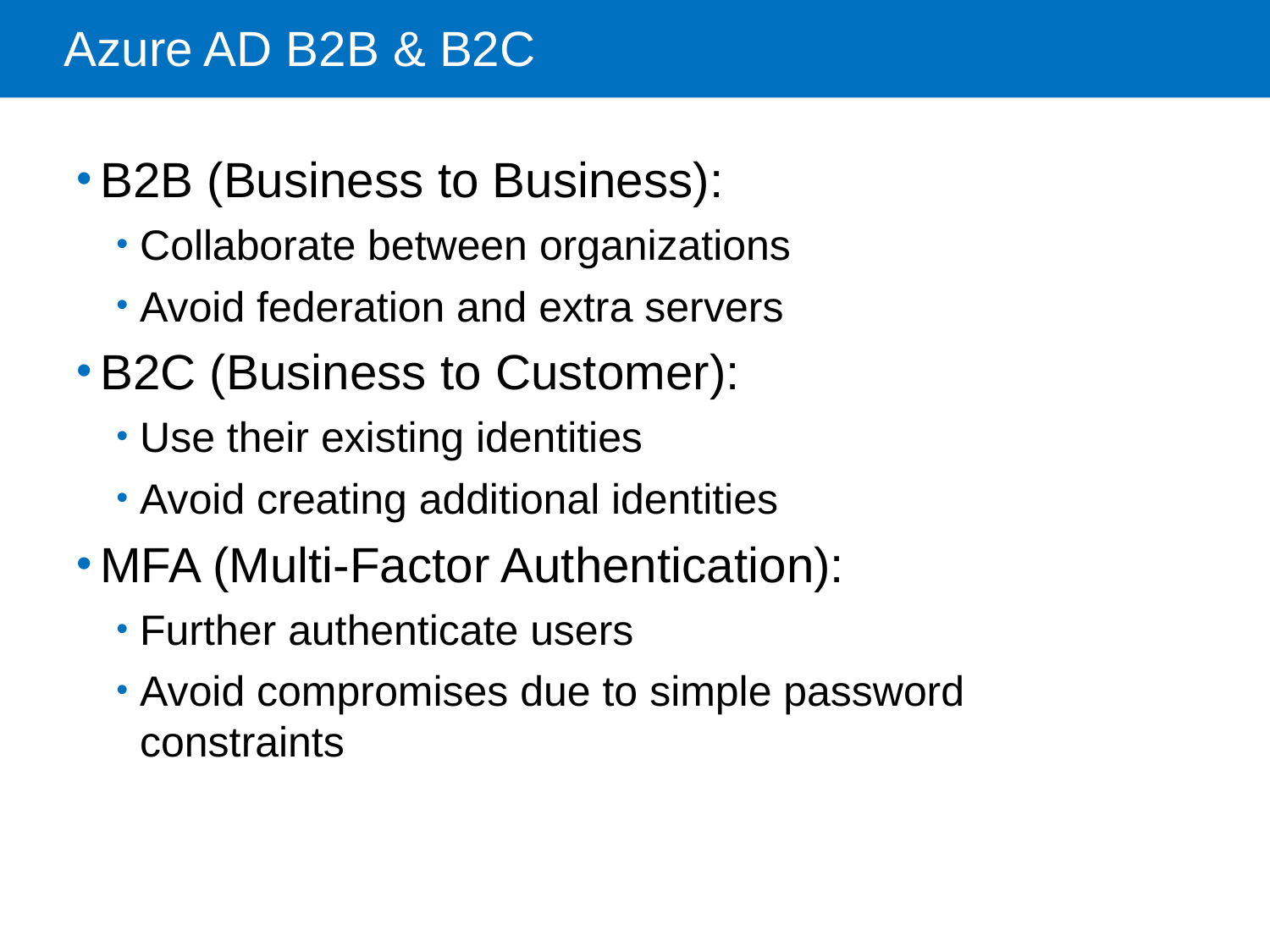

# Azure AD B2B & B2C
B2B (Business to Business):
Collaborate between organizations
Avoid federation and extra servers
B2C (Business to Customer):
Use their existing identities
Avoid creating additional identities
MFA (Multi-Factor Authentication):
Further authenticate users
Avoid compromises due to simple password constraints